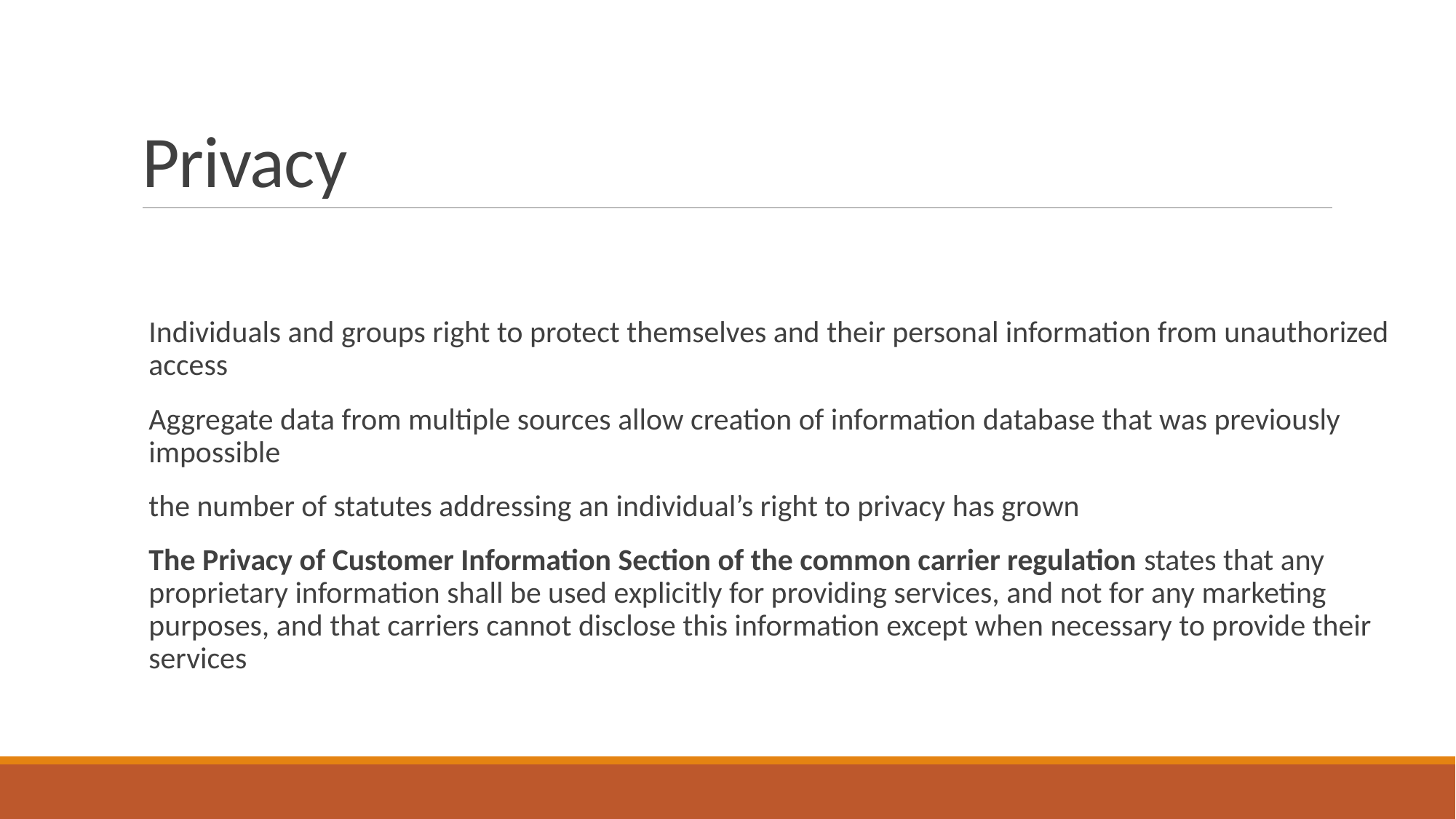

# Privacy
Individuals and groups right to protect themselves and their personal information from unauthorized access
Aggregate data from multiple sources allow creation of information database that was previously impossible
the number of statutes addressing an individual’s right to privacy has grown
The Privacy of Customer Information Section of the common carrier regulation states that any proprietary information shall be used explicitly for providing services, and not for any marketing purposes, and that carriers cannot disclose this information except when necessary to provide their services